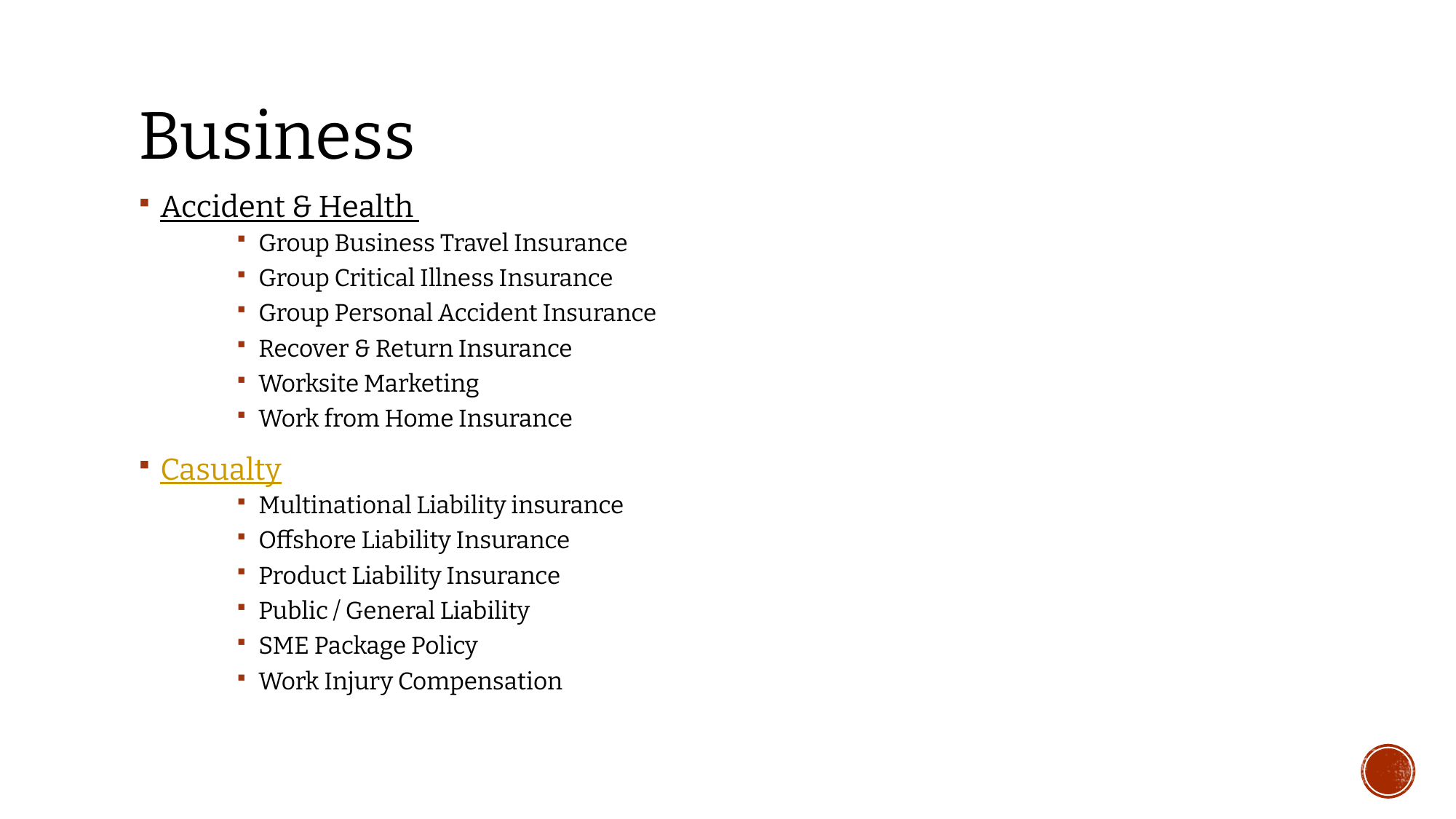

Business
Accident & Health
Group Business Travel Insurance
Group Critical Illness Insurance
Group Personal Accident Insurance
Recover & Return Insurance
Worksite Marketing
Work from Home Insurance
Casualty
Multinational Liability insurance
Offshore Liability Insurance
Product Liability Insurance
Public / General Liability
SME Package Policy
Work Injury Compensation